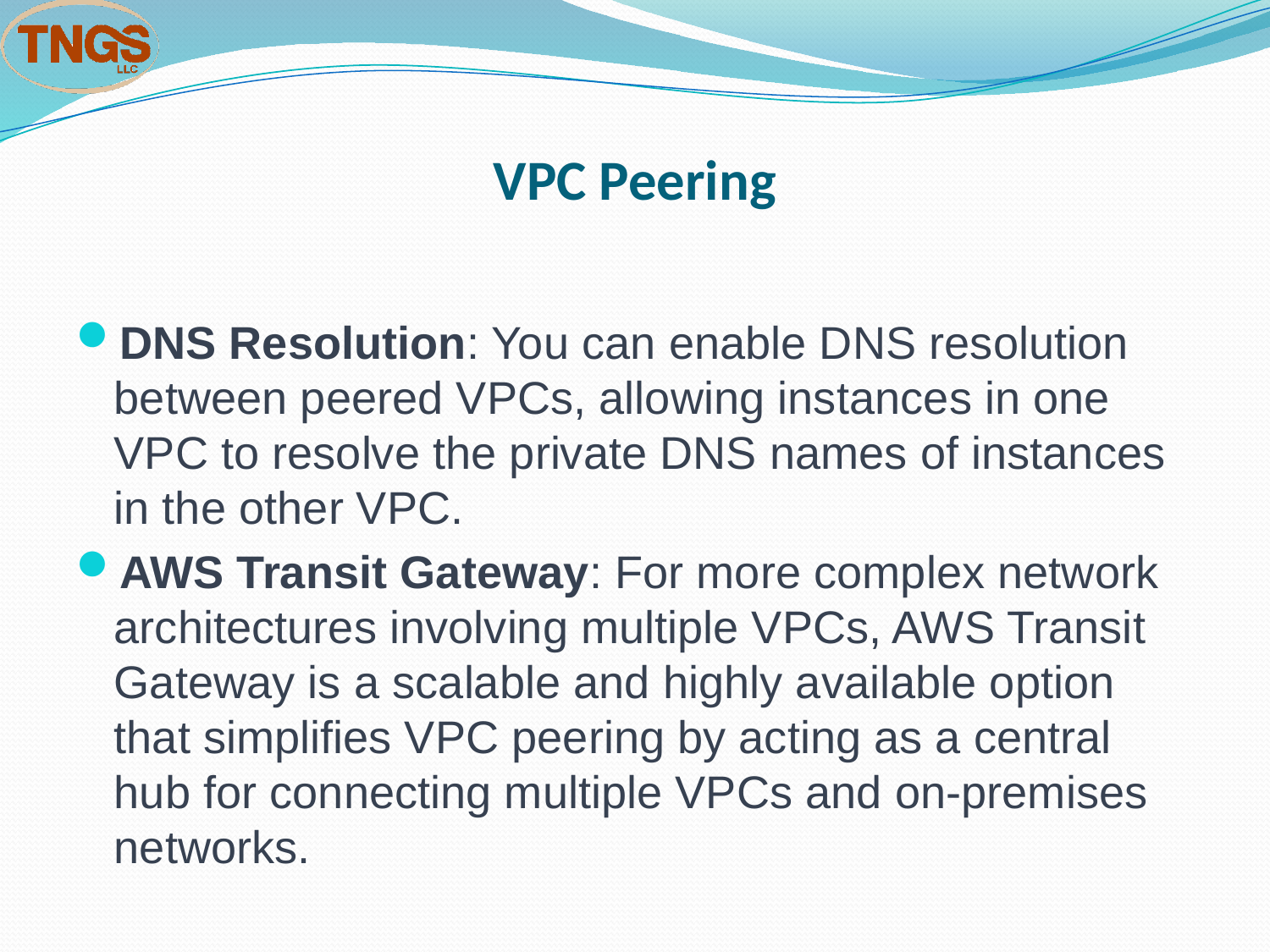

# VPC Peering
DNS Resolution: You can enable DNS resolution between peered VPCs, allowing instances in one VPC to resolve the private DNS names of instances in the other VPC.
AWS Transit Gateway: For more complex network architectures involving multiple VPCs, AWS Transit Gateway is a scalable and highly available option that simplifies VPC peering by acting as a central hub for connecting multiple VPCs and on-premises networks.